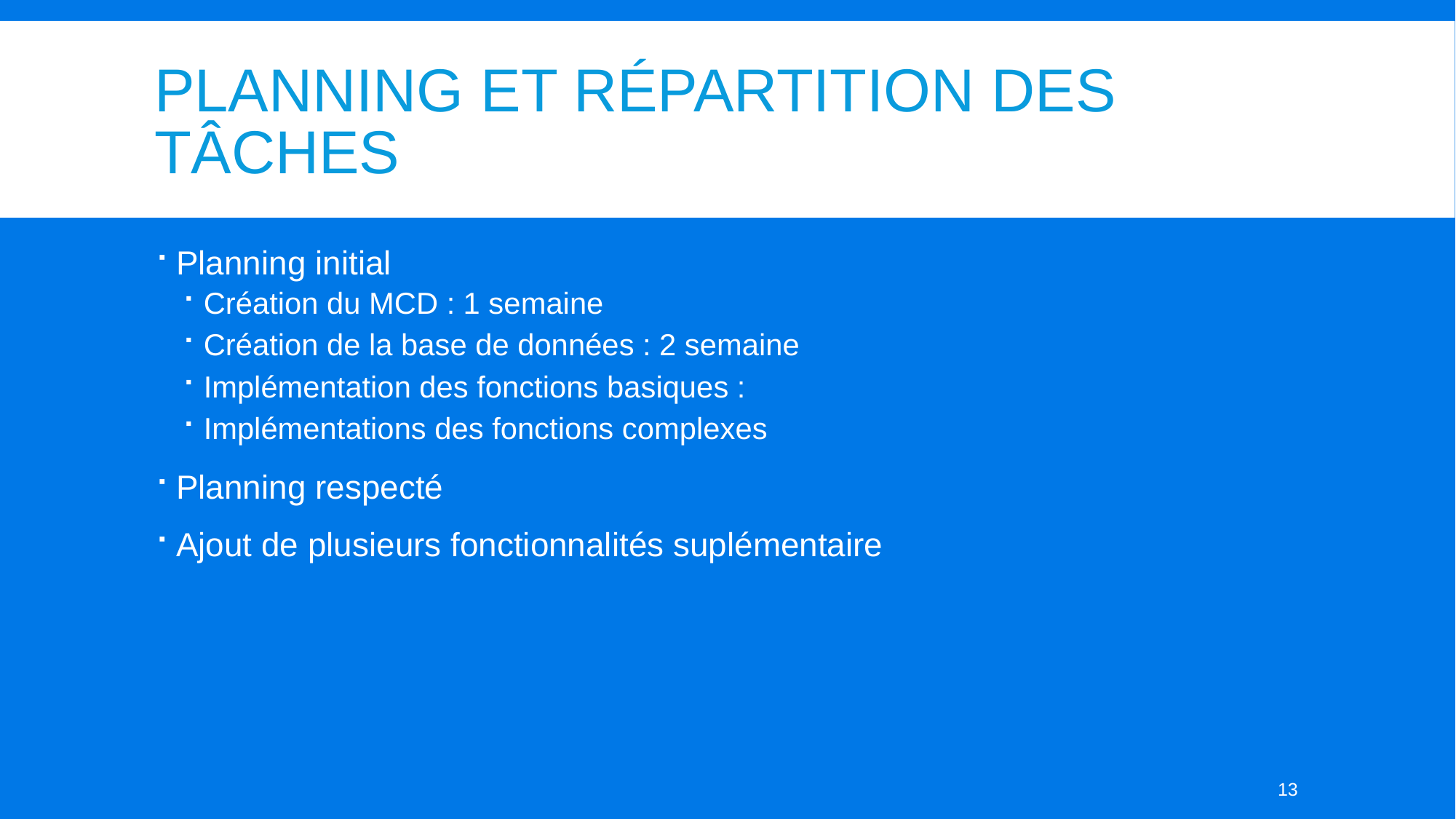

# Planning et répartition des tâches
Planning initial
Création du MCD : 1 semaine
Création de la base de données : 2 semaine
Implémentation des fonctions basiques :
Implémentations des fonctions complexes
Planning respecté
Ajout de plusieurs fonctionnalités suplémentaire
13